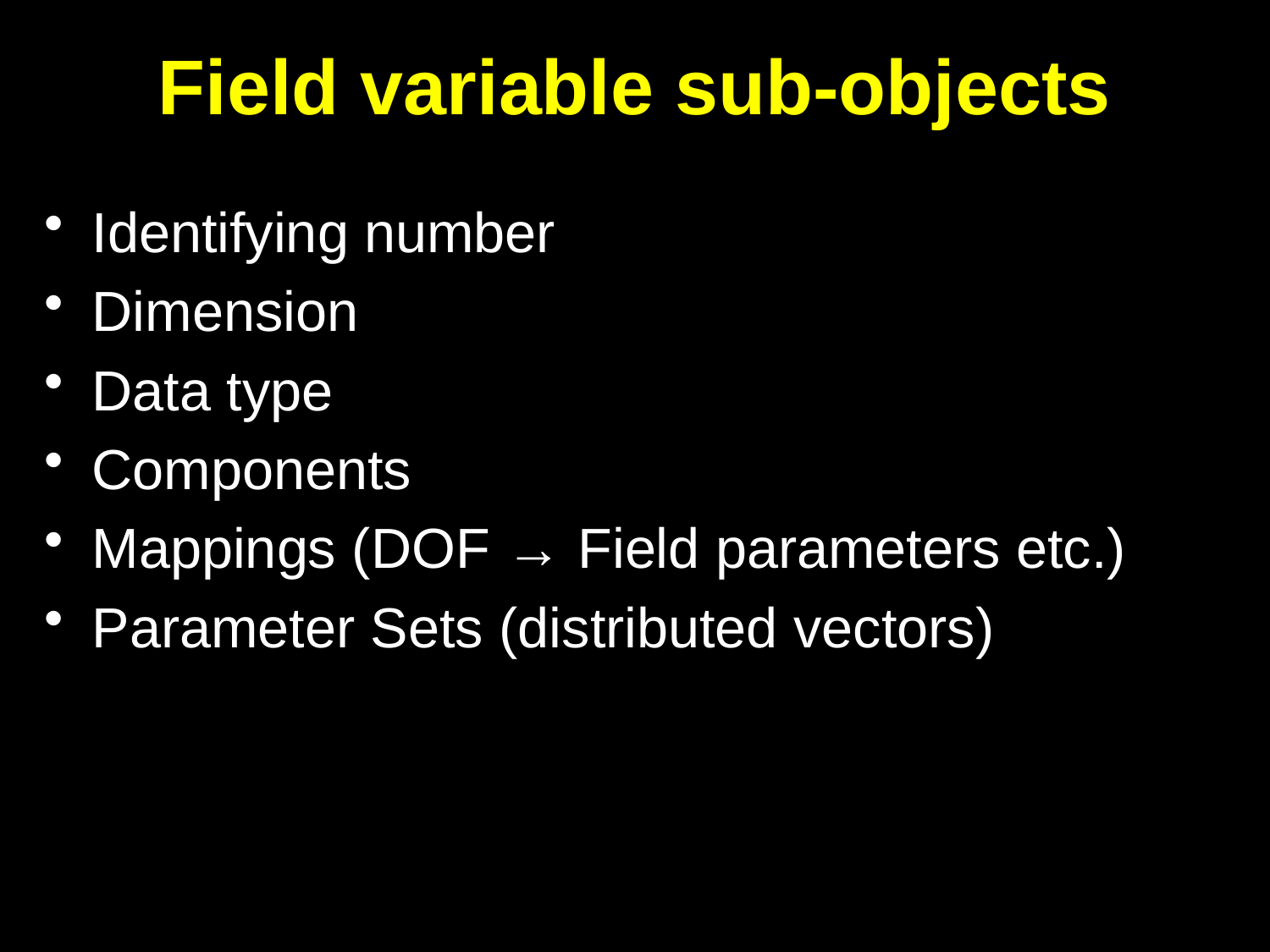

# Field variable sub-objects
Identifying number
Dimension
Data type
Components
Mappings (DOF → Field parameters etc.)
Parameter Sets (distributed vectors)